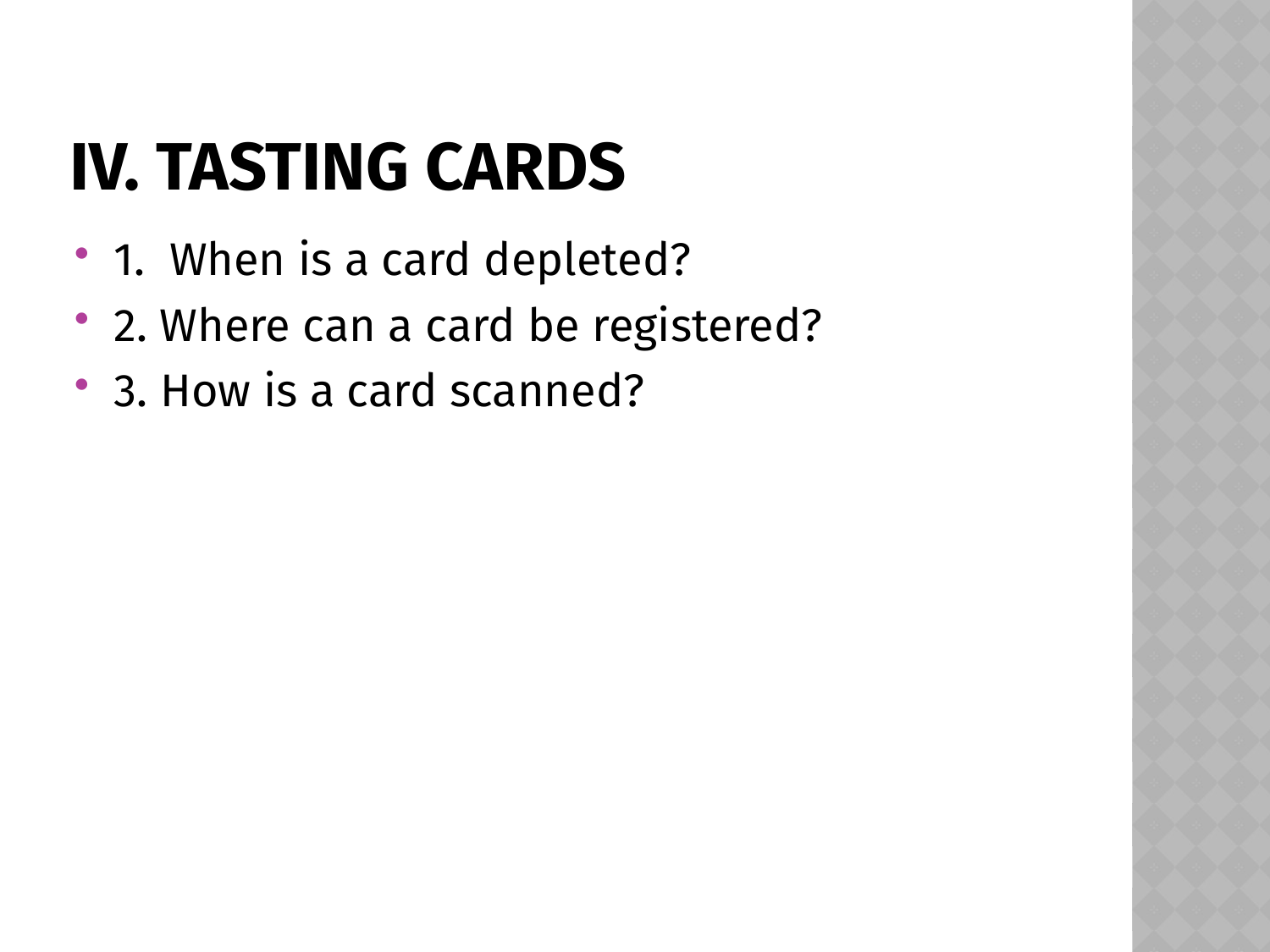

# IV. Tasting Cards
1.  When is a card depleted?
2. Where can a card be registered?
3. How is a card scanned?